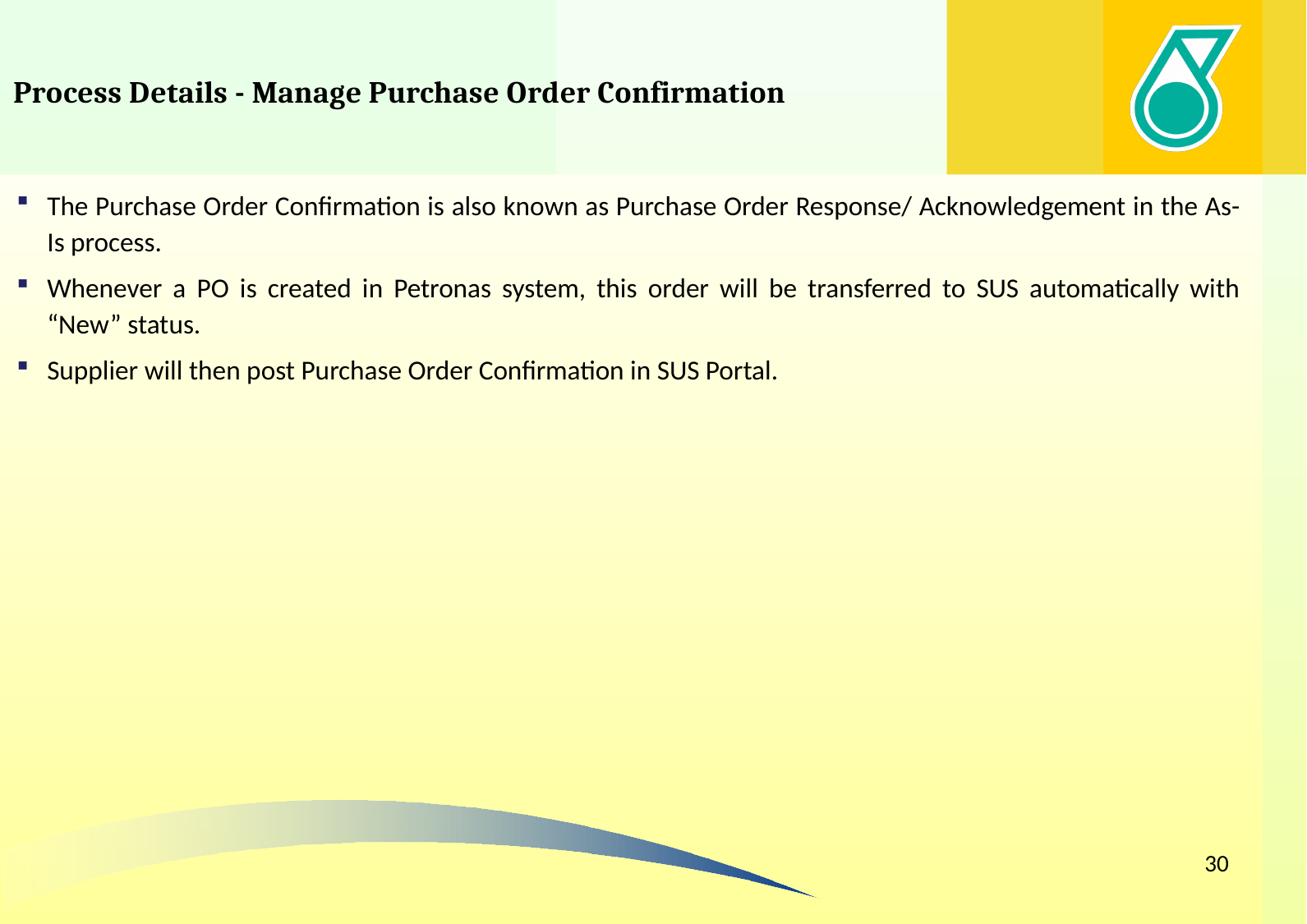

# Process Details - Manage Purchase Order Confirmation
The Purchase Order Confirmation is also known as Purchase Order Response/ Acknowledgement in the As-Is process.
Whenever a PO is created in Petronas system, this order will be transferred to SUS automatically with “New” status.
Supplier will then post Purchase Order Confirmation in SUS Portal.

30